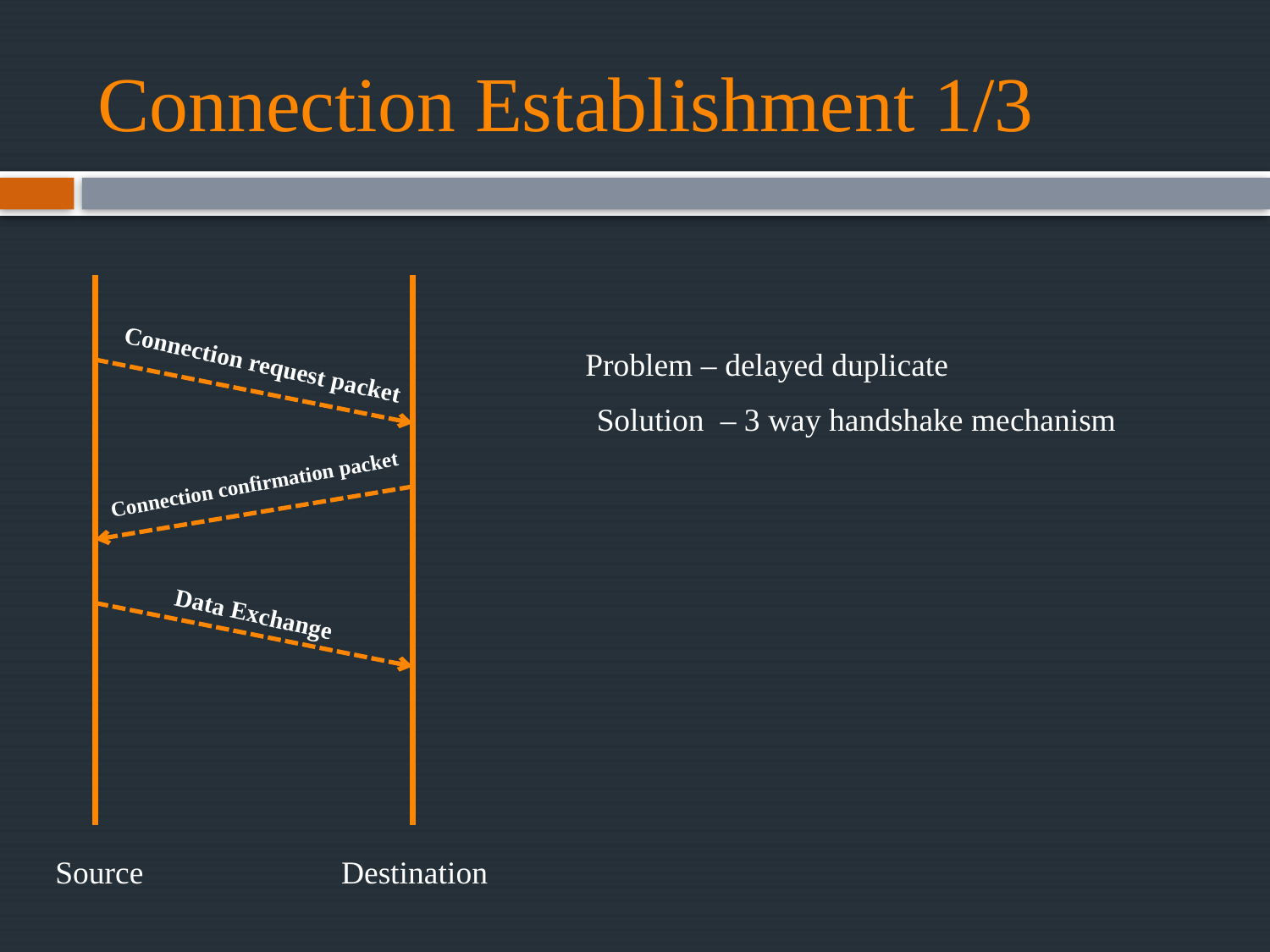

# Connection Establishment 1/3
Problem – delayed duplicate
Connection request packet
Solution  – 3 way handshake mechanism
Connection confirmation packet
Data Exchange
Source
Destination